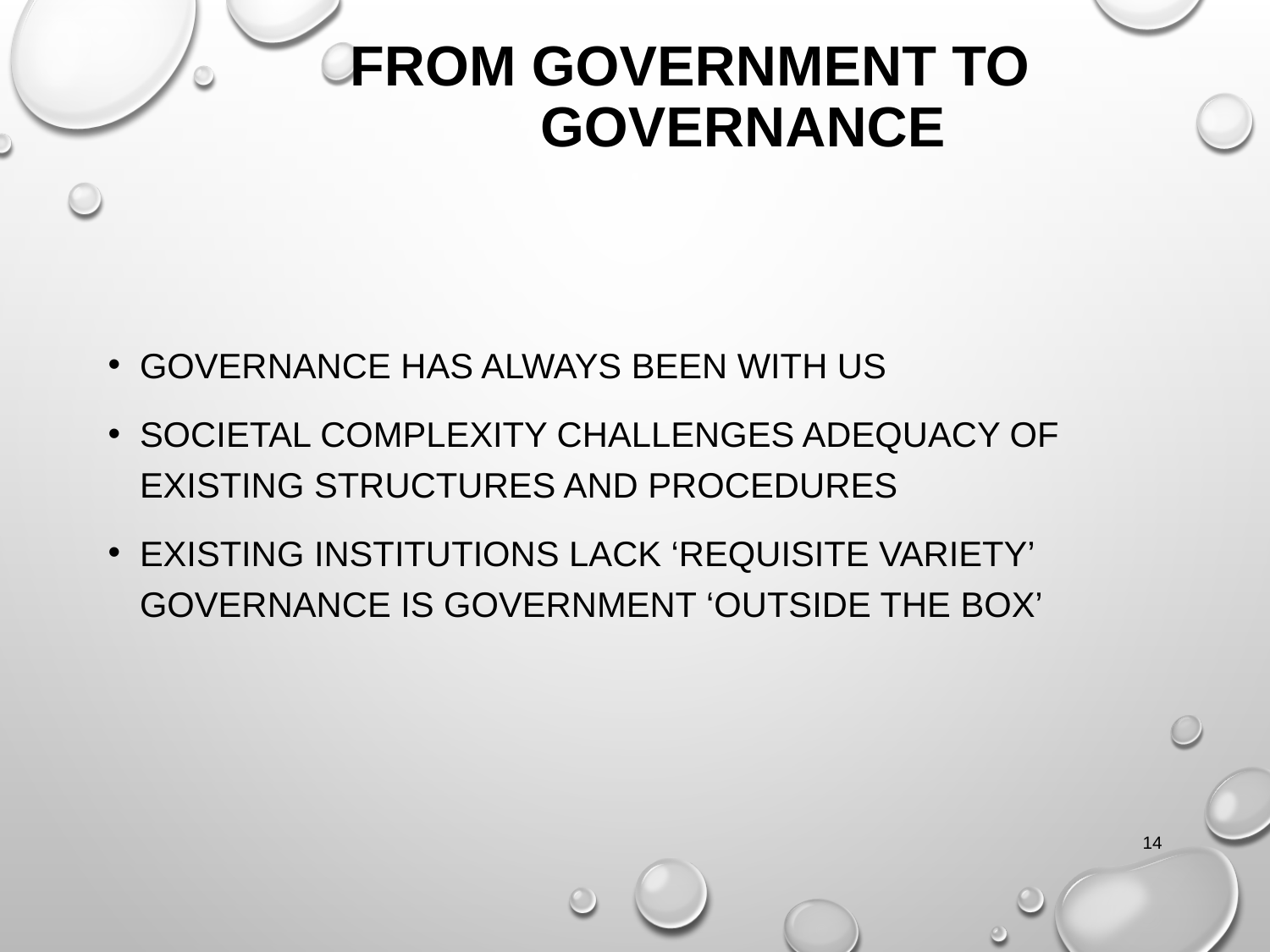

# From Government to Governance
Governance has always been with us
Societal complexity challenges adequacy of existing structures and procedures
Existing institutions lack ‘requisite variety’ Governance is government ‘outside the box’

14